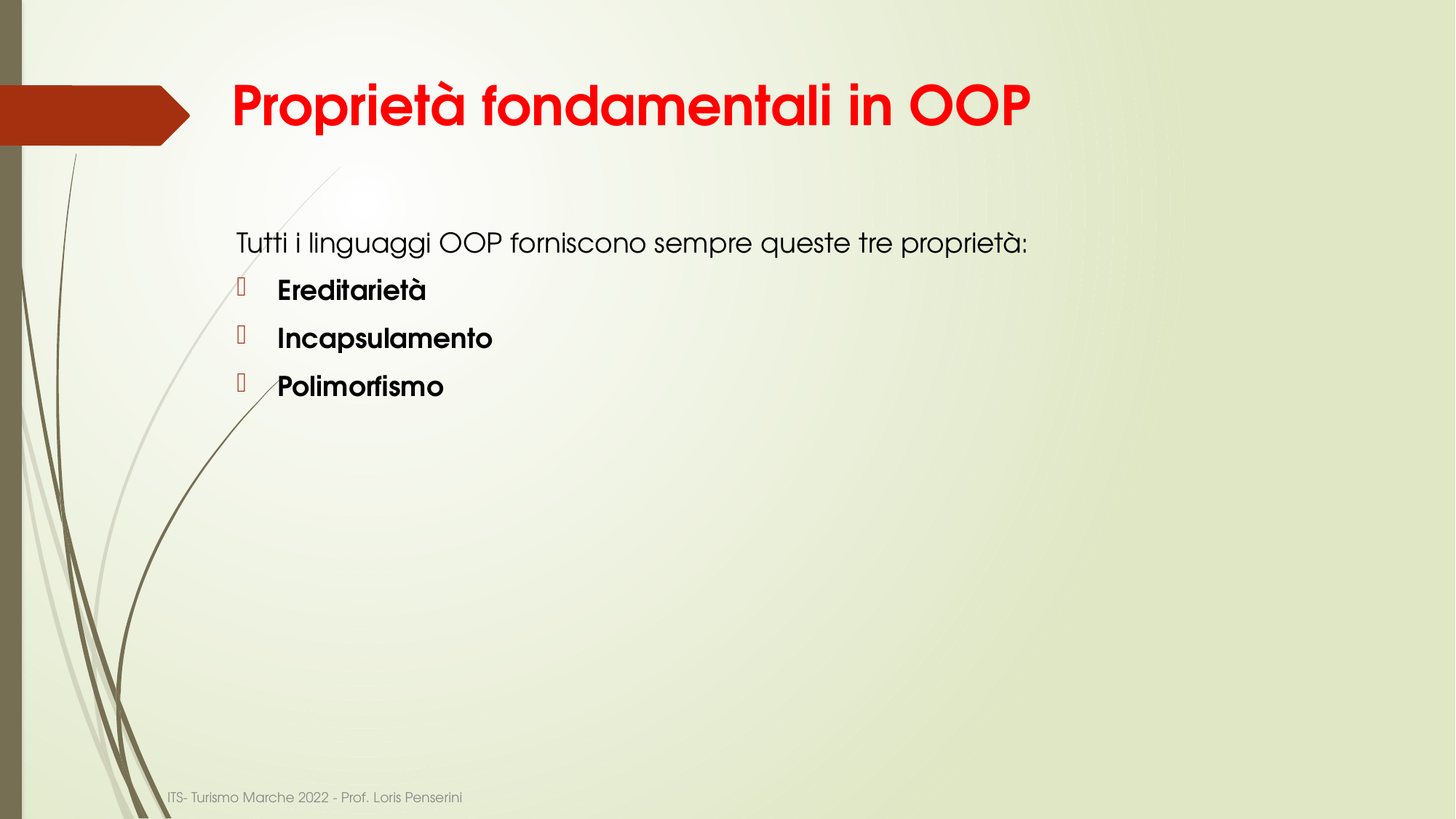

# Proprietà fondamentali in OOP
Tutti i linguaggi OOP forniscono sempre queste tre proprietà:
Ereditarietà
Incapsulamento
Polimorfismo
ITS- Turismo Marche 2022 - Prof. Loris Penserini